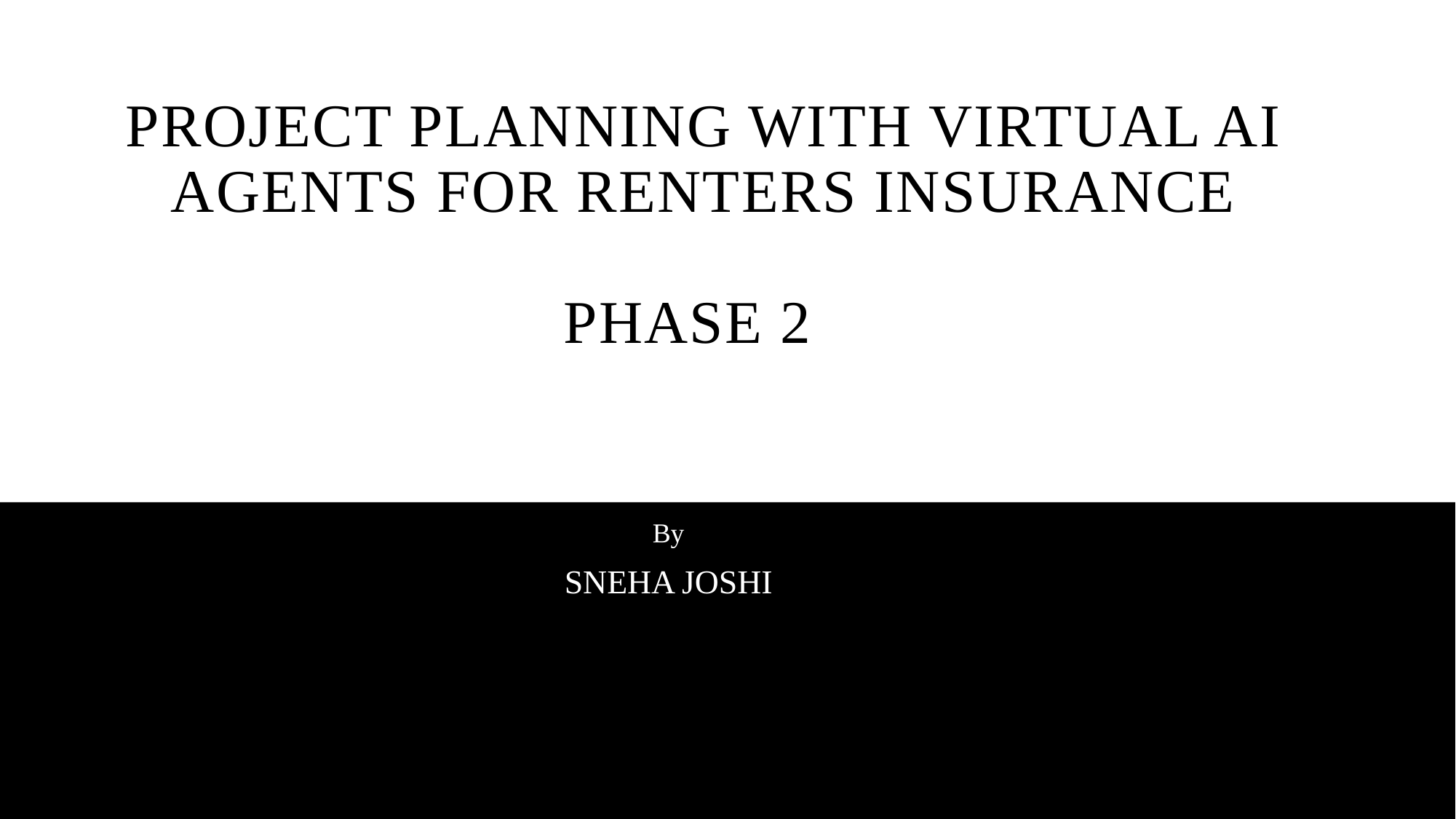

# Project Planning with virtual ai agents for Renters Insurance phase 2
By
SNEHA JOSHI